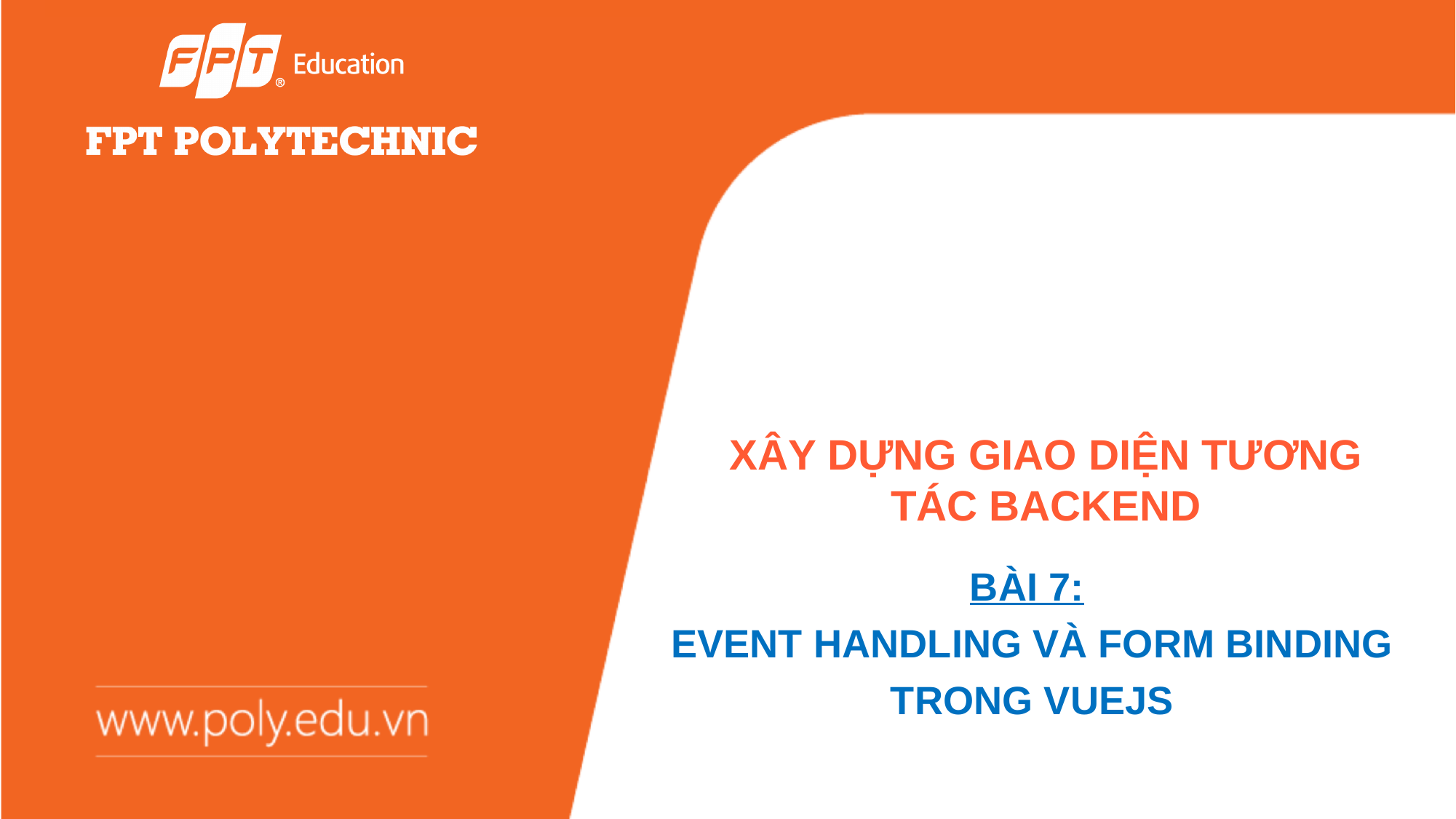

# XÂY DỰNG GIAO DIỆN TƯƠNG TÁC BACKEND
BÀI 7:
EVENT HANDLING VÀ FORM BINDING TRONG VUEJS